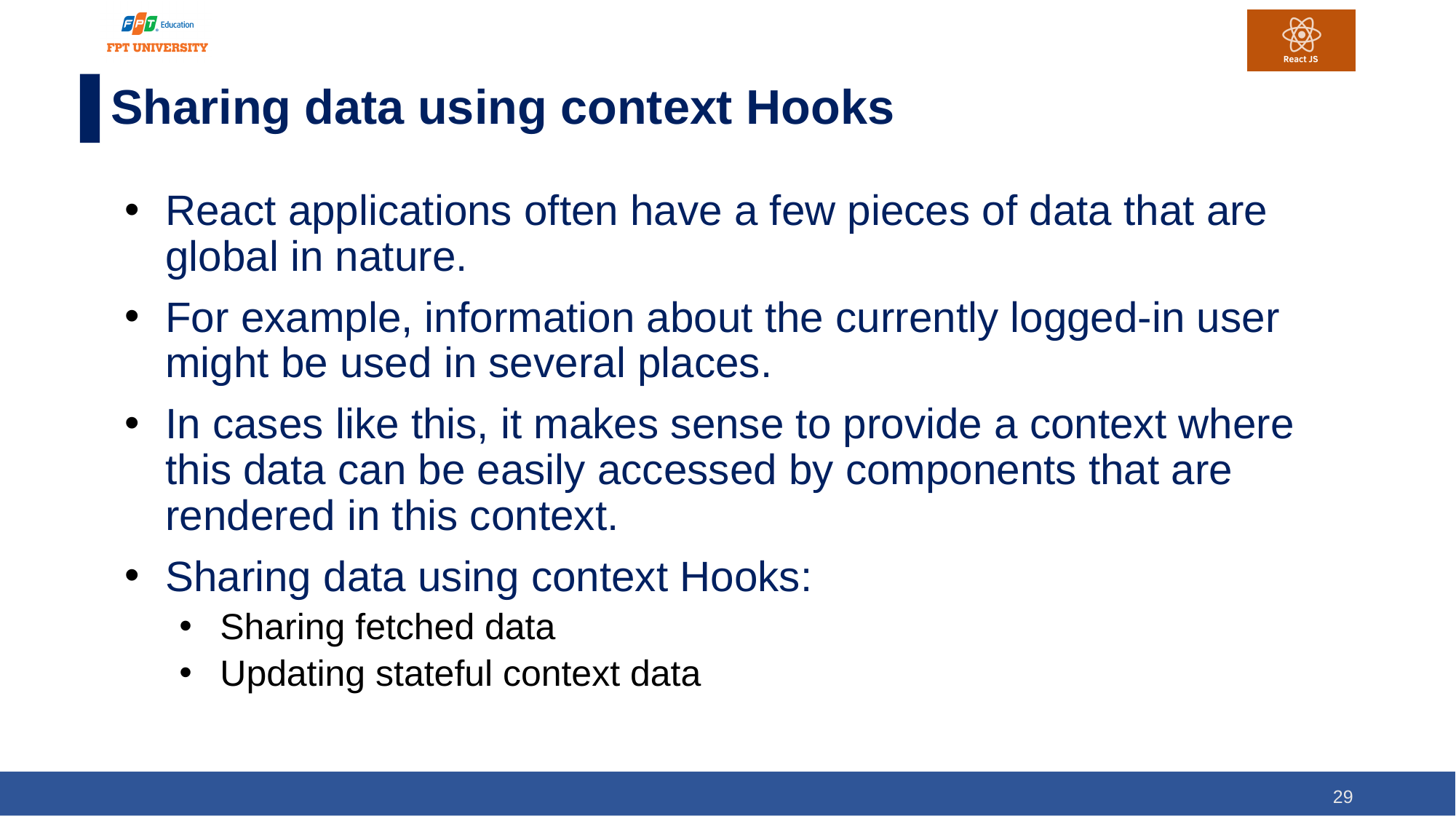

# Sharing data using context Hooks
React applications often have a few pieces of data that are global in nature.
For example, information about the currently logged-in user might be used in several places.
In cases like this, it makes sense to provide a context where this data can be easily accessed by components that are rendered in this context.
Sharing data using context Hooks:
Sharing fetched data
Updating stateful context data
29